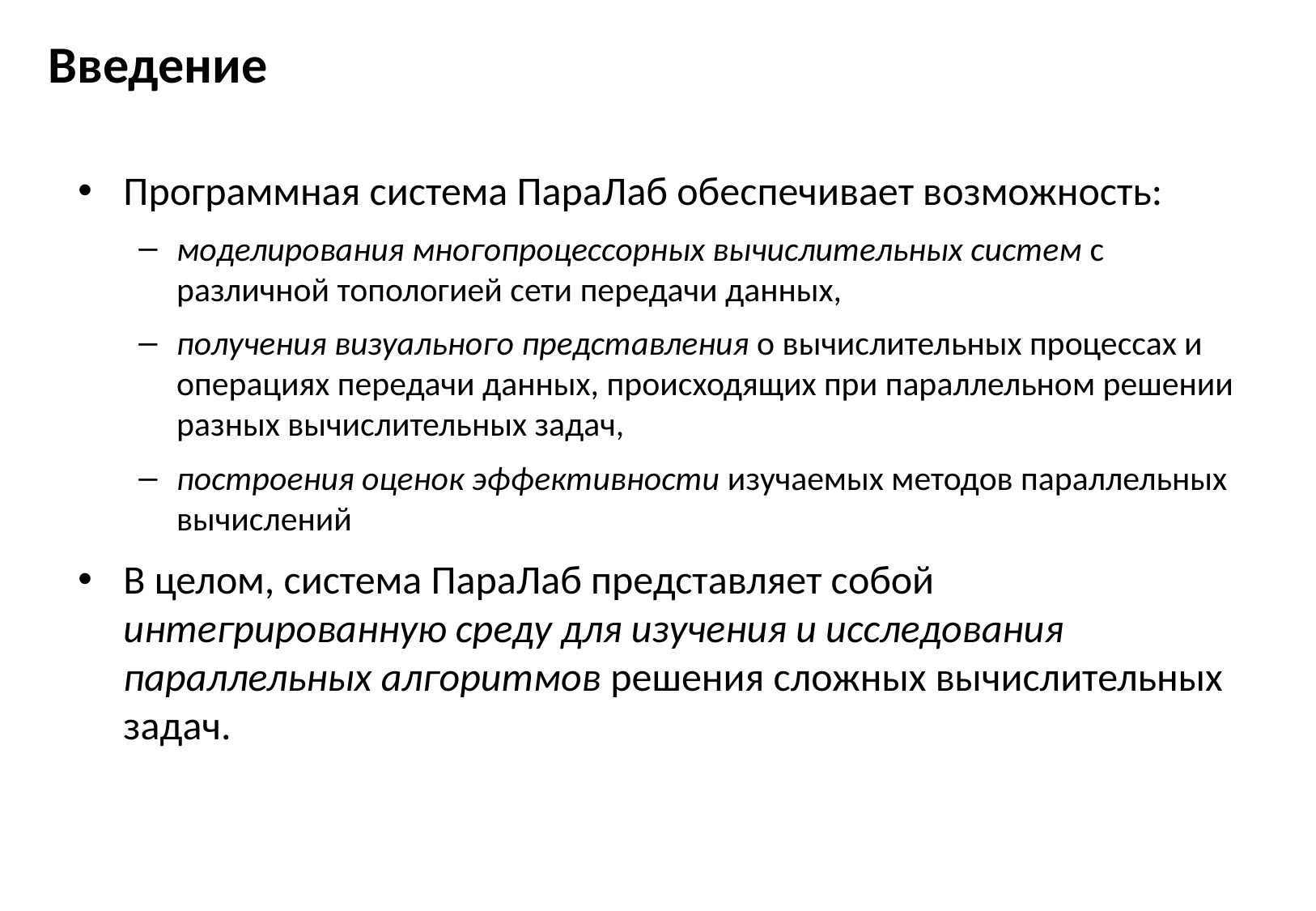

# Введение
Программная система ПараЛаб обеспечивает возможность:
моделирования многопроцессорных вычислительных систем с различной топологией сети передачи данных,
получения визуального представления о вычислительных процессах и операциях передачи данных, происходящих при параллельном решении разных вычислительных задач,
построения оценок эффективности изучаемых методов параллельных вычислений
В целом, система ПараЛаб представляет собой интегрированную среду для изучения и исследования параллельных алгоритмов решения сложных вычислительных задач.